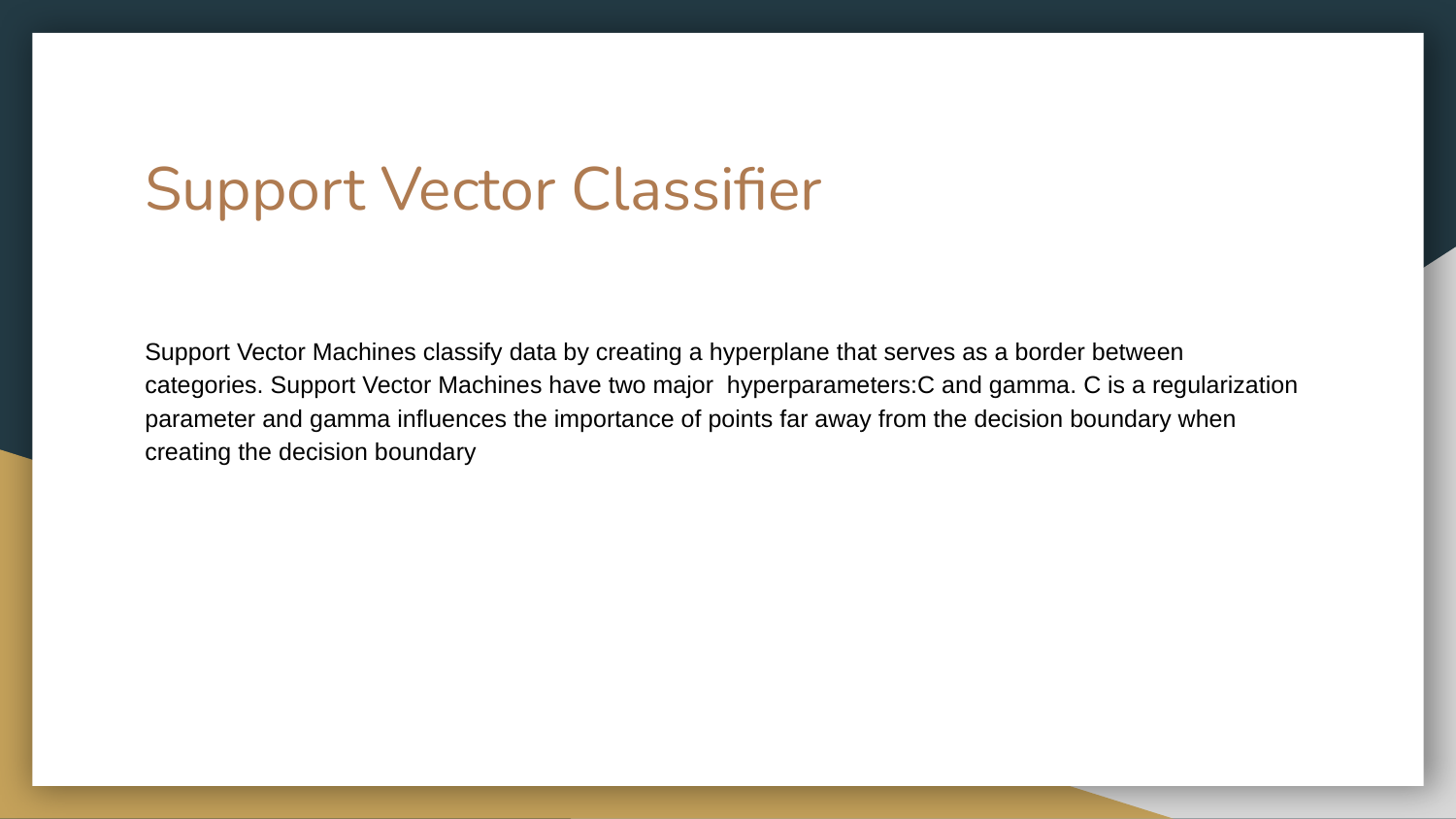

# Support Vector Classifier
Support Vector Machines classify data by creating a hyperplane that serves as a border between categories. Support Vector Machines have two major  hyperparameters:C and gamma. C is a regularization parameter and gamma influences the importance of points far away from the decision boundary when creating the decision boundary